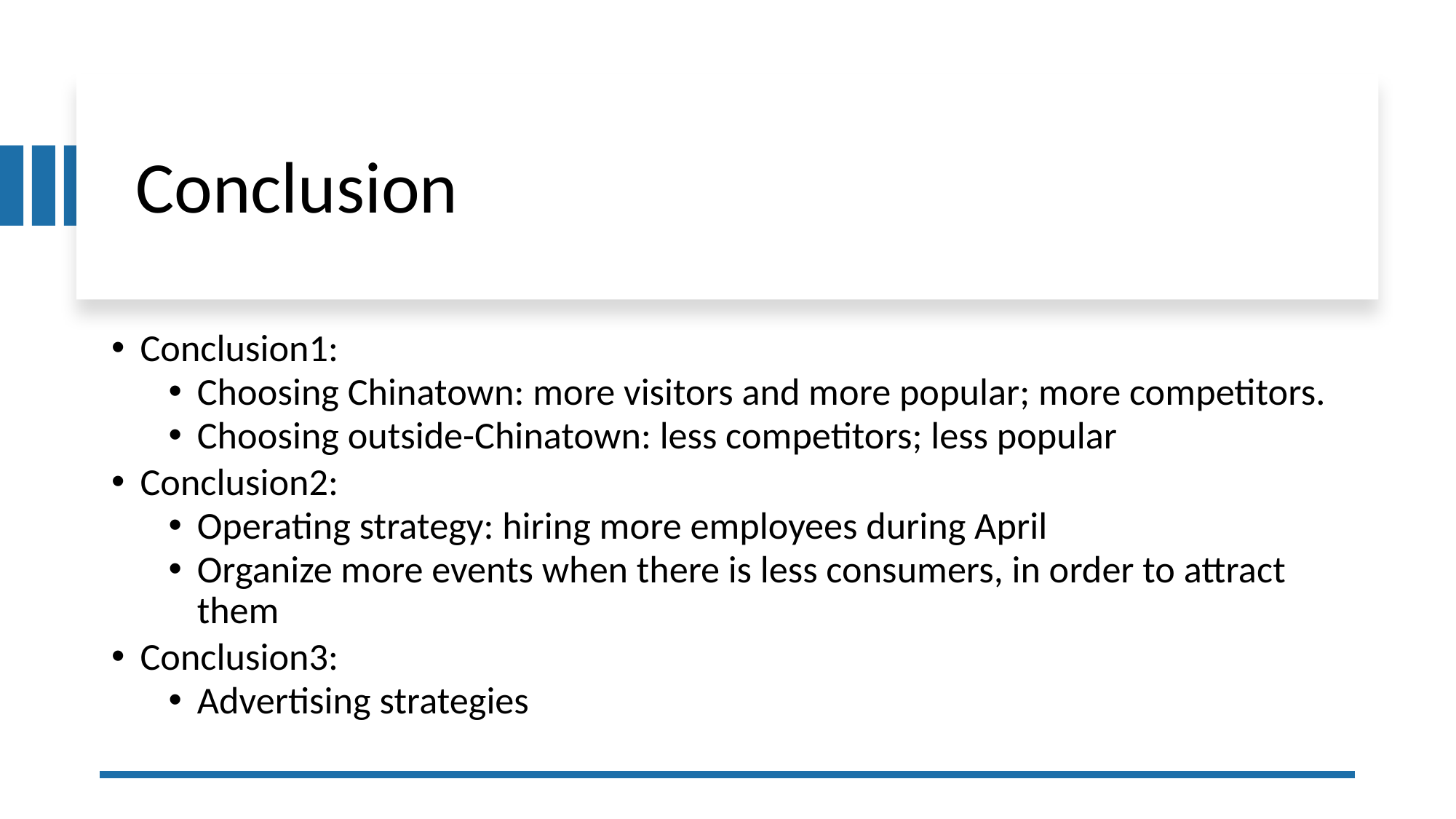

# Conclusion

Conclusion1:
Choosing Chinatown: more visitors and more popular; more competitors.
Choosing outside-Chinatown: less competitors; less popular
Conclusion2:
Operating strategy: hiring more employees during April
Organize more events when there is less consumers, in order to attract them
Conclusion3:
Advertising strategies